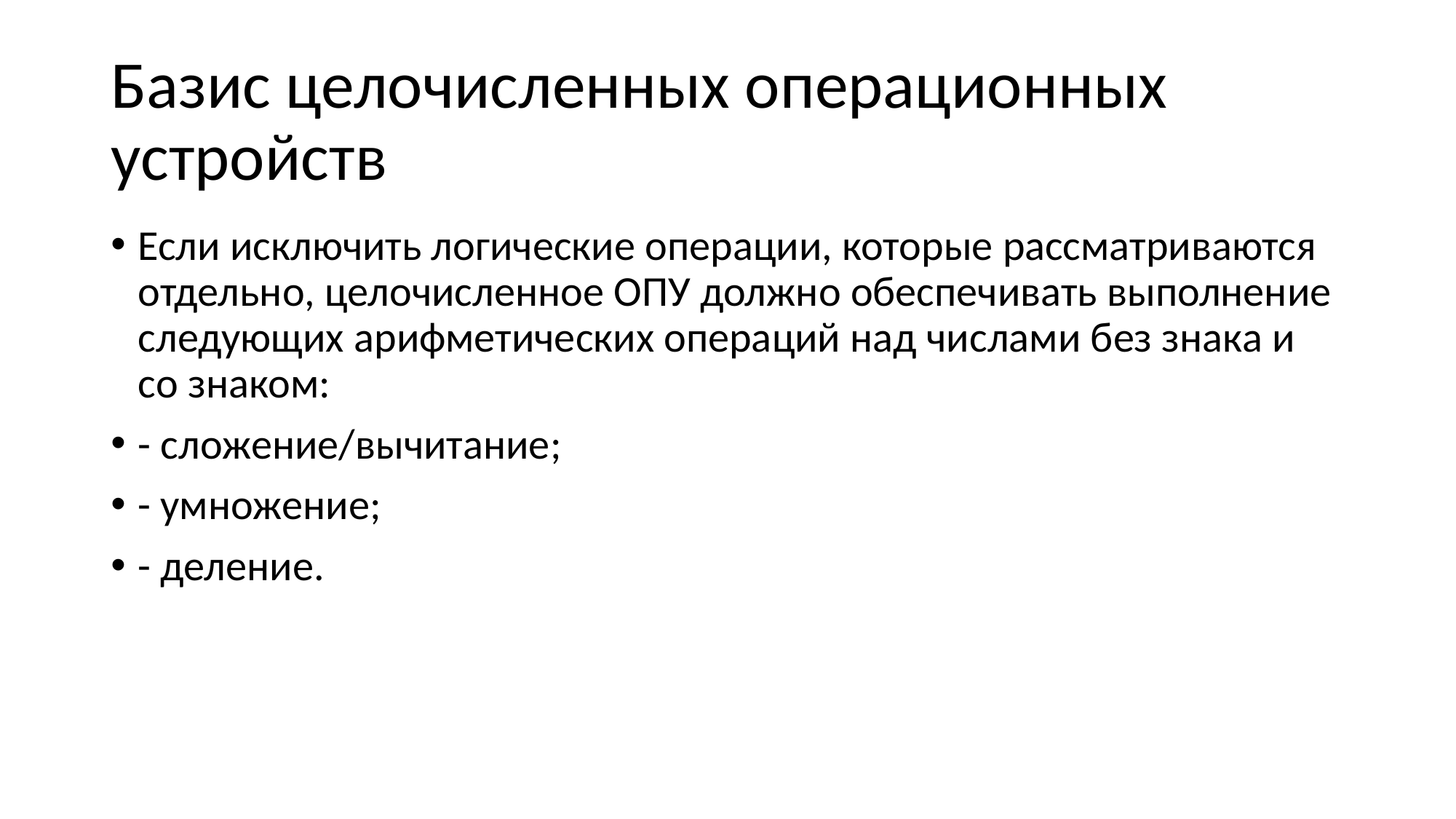

# Базис целочисленных операционных устройств
Если исключить логические операции, которые рассматриваются отдельно, целочисленное ОПУ должно обеспечивать выполнение следующих арифметических операций над числами без знака и со знаком:
- сложение/вычитание;
- умножение;
- деление.